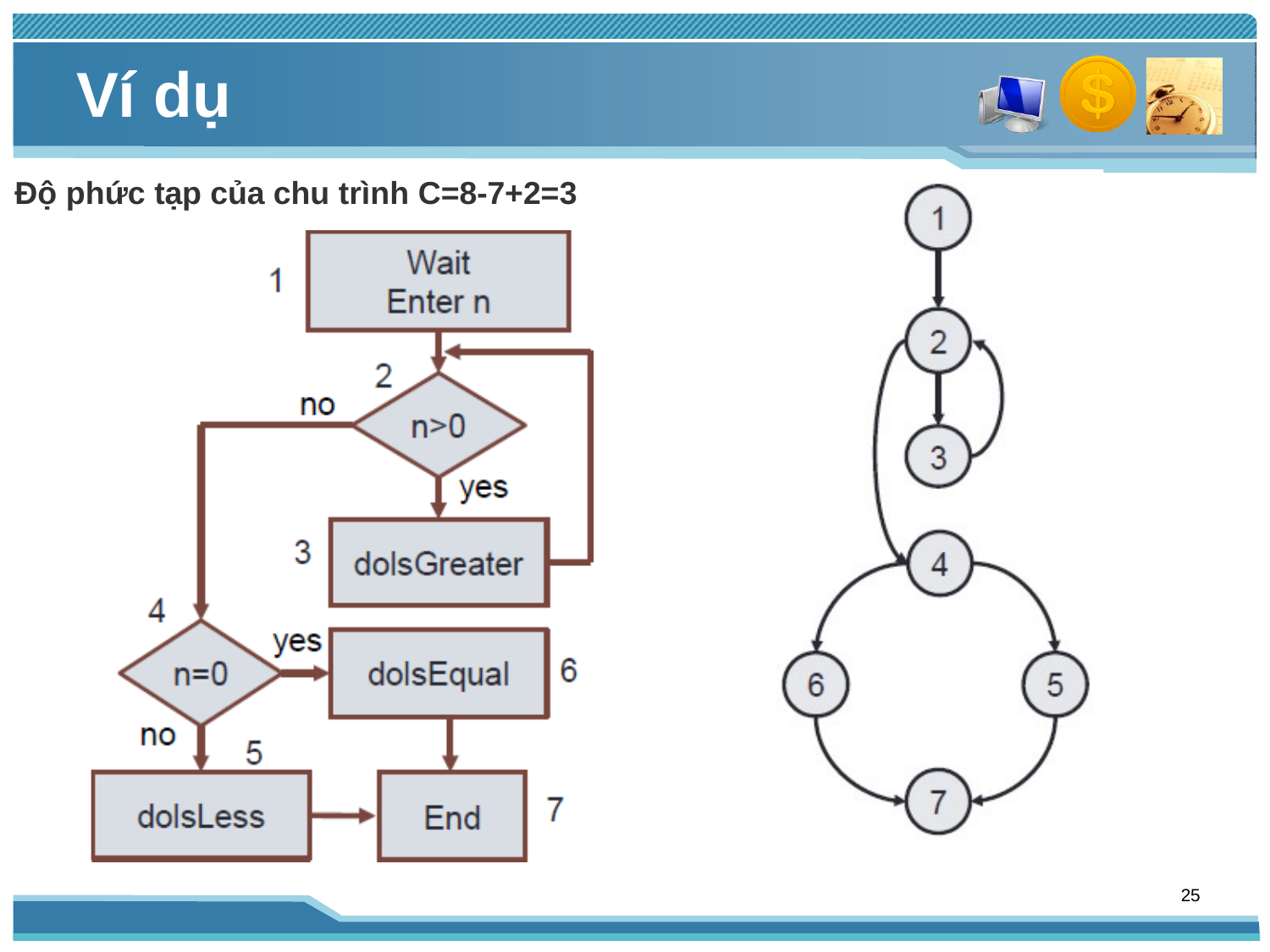

Ví dụ

Độ phức tạp của chu trình C=8-7+2=3

25